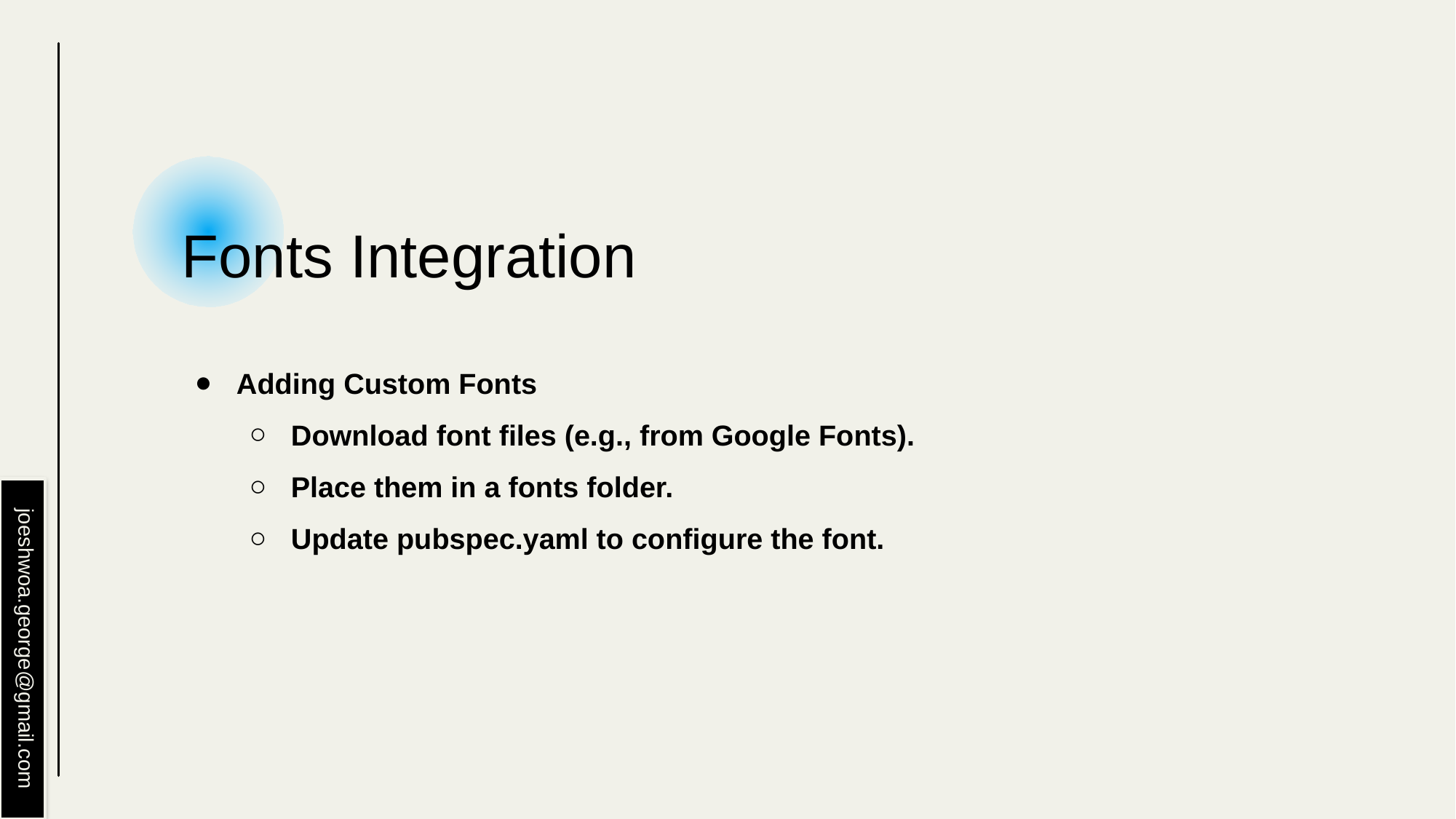

# Fonts Integration
Adding Custom Fonts
Download font files (e.g., from Google Fonts).
Place them in a fonts folder.
Update pubspec.yaml to configure the font.

joeshwoa.george@gmail.com